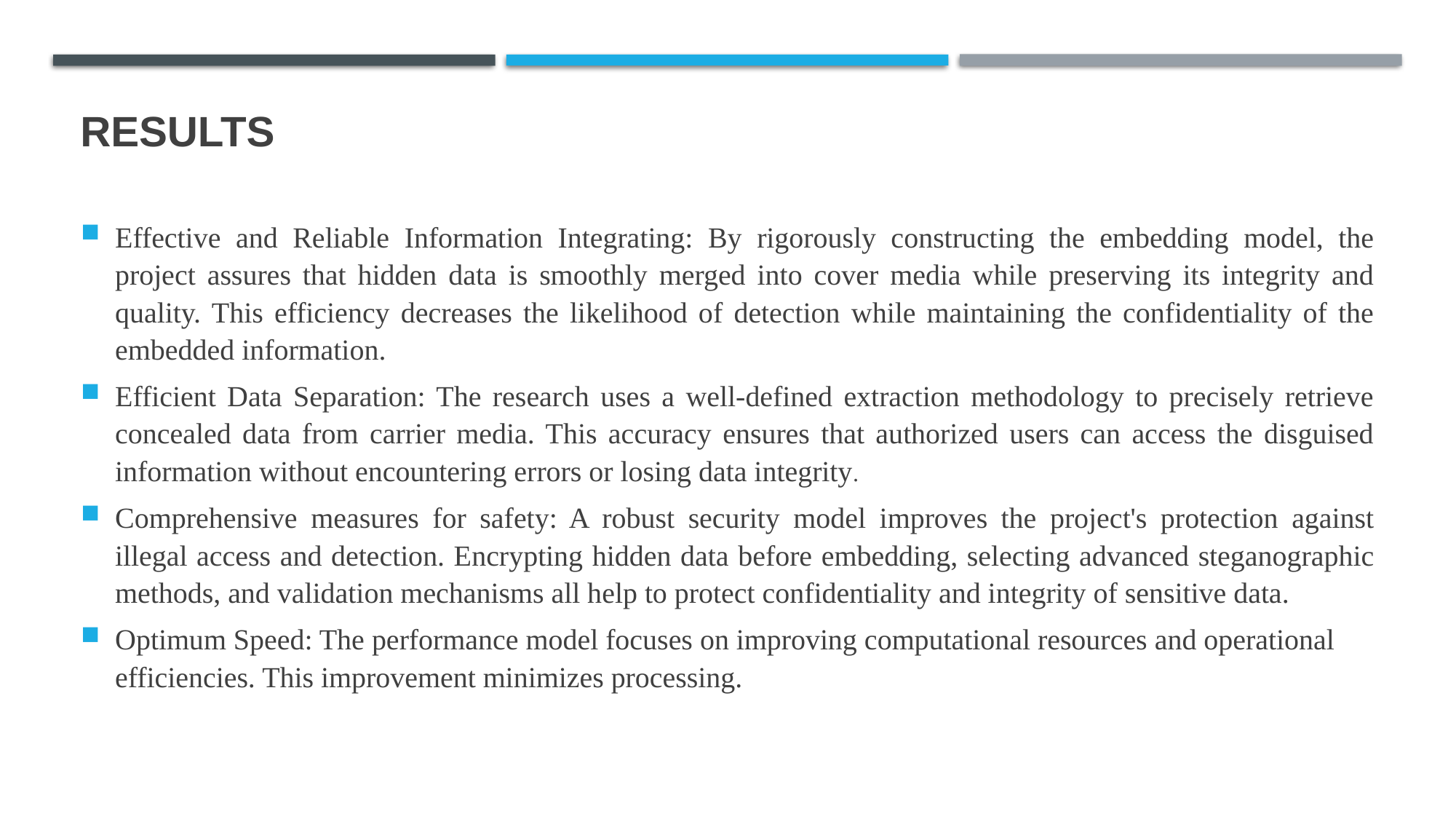

# Results
Effective and Reliable Information Integrating: By rigorously constructing the embedding model, the project assures that hidden data is smoothly merged into cover media while preserving its integrity and quality. This efficiency decreases the likelihood of detection while maintaining the confidentiality of the embedded information.
Efficient Data Separation: The research uses a well-defined extraction methodology to precisely retrieve concealed data from carrier media. This accuracy ensures that authorized users can access the disguised information without encountering errors or losing data integrity.
Comprehensive measures for safety: A robust security model improves the project's protection against illegal access and detection. Encrypting hidden data before embedding, selecting advanced steganographic methods, and validation mechanisms all help to protect confidentiality and integrity of sensitive data.
Optimum Speed: The performance model focuses on improving computational resources and operational efficiencies. This improvement minimizes processing.